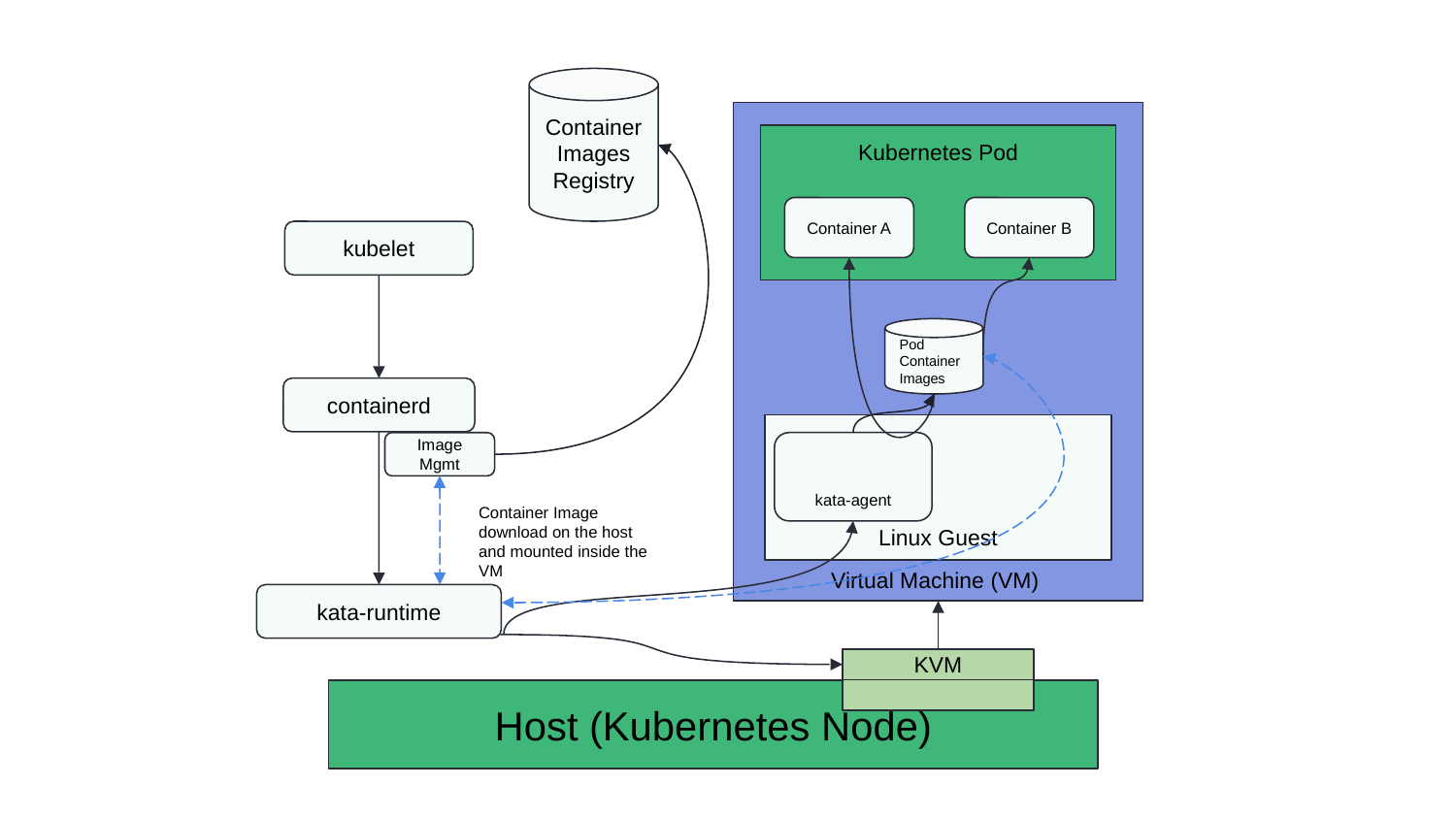

Container Images Registry

Kubernetes Pod
Container A
Container B
kubelet

Pod
Container Images
containerd

Image Mgmt

kata-agent
Container Image download on the host and mounted inside the  VM
Linux Guest
Virtual Machine (VM)
kata-runtime
KVM

Host (Kubernetes Node)